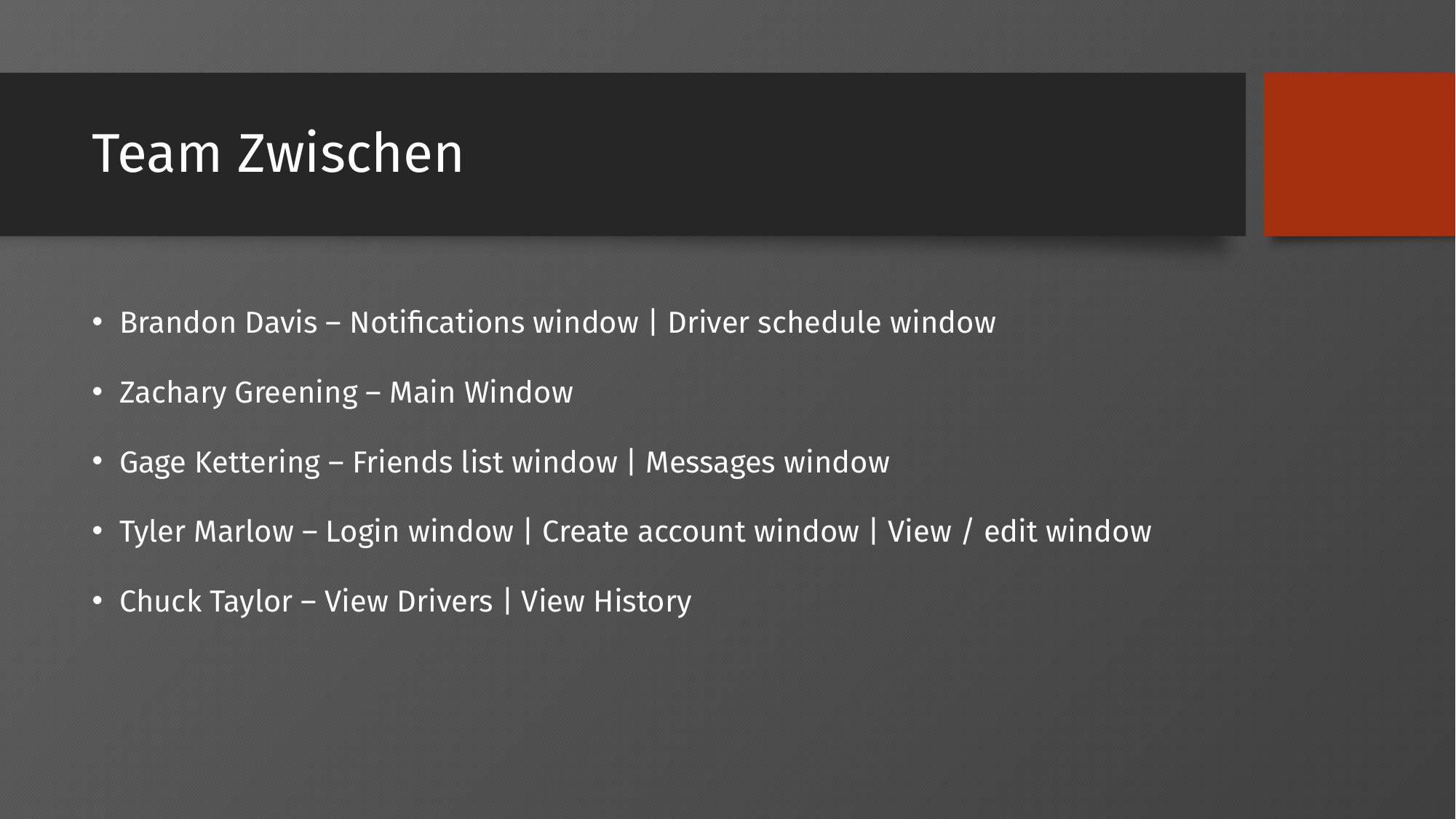

# Team Zwischen
Brandon Davis – Notifications window | Driver schedule window
Zachary Greening – Main Window
Gage Kettering – Friends list window | Messages window
Tyler Marlow – Login window | Create account window | View / edit window
Chuck Taylor – View Drivers | View History